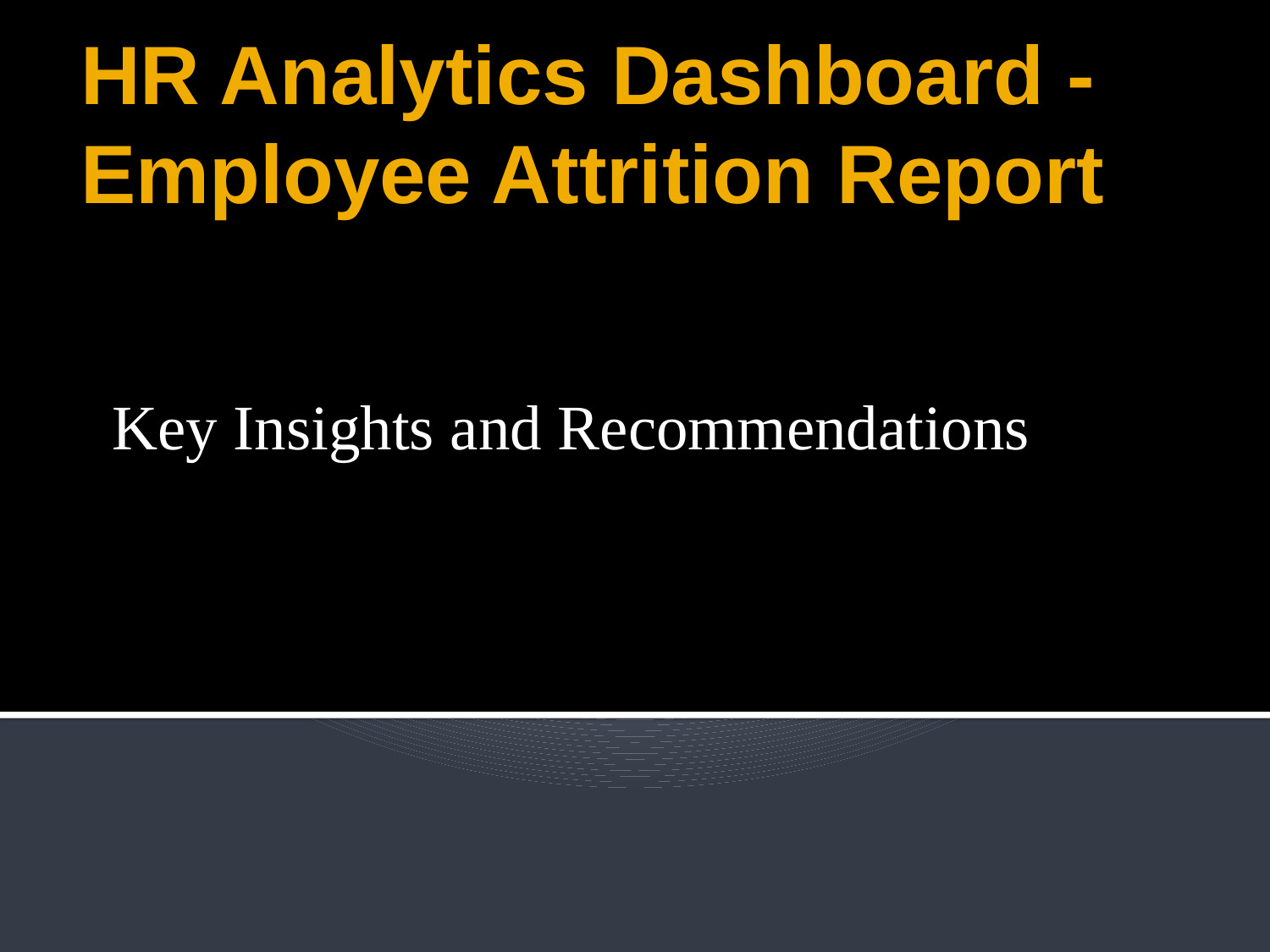

# HR Analytics Dashboard - Employee Attrition Report
Key Insights and Recommendations